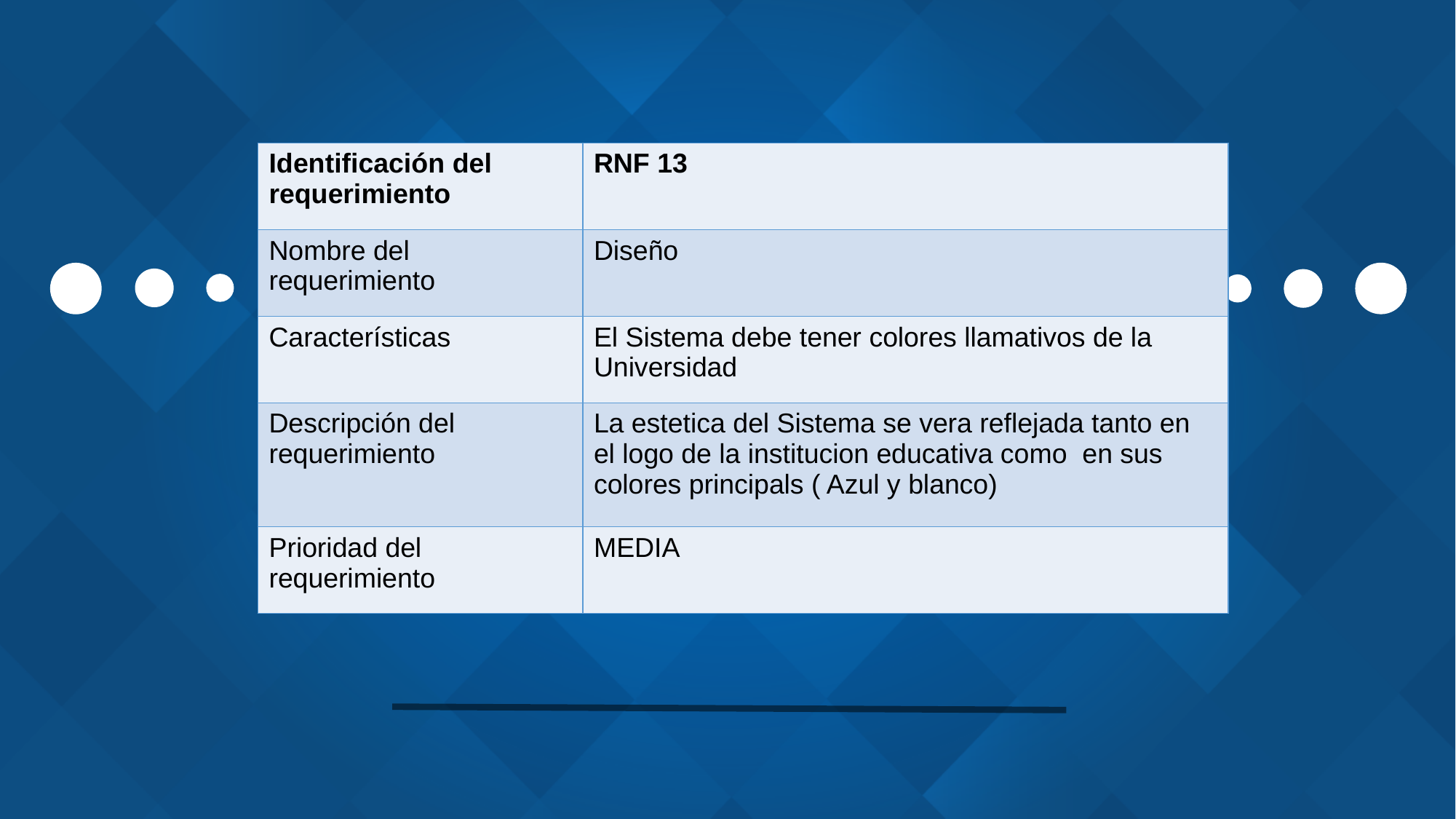

| Identificación del requerimiento | RNF 13 |
| --- | --- |
| Nombre del requerimiento | Diseño |
| Características | El Sistema debe tener colores llamativos de la Universidad |
| Descripción del requerimiento | La estetica del Sistema se vera reflejada tanto en el logo de la institucion educativa como en sus colores principals ( Azul y blanco) |
| Prioridad del requerimiento | MEDIA |